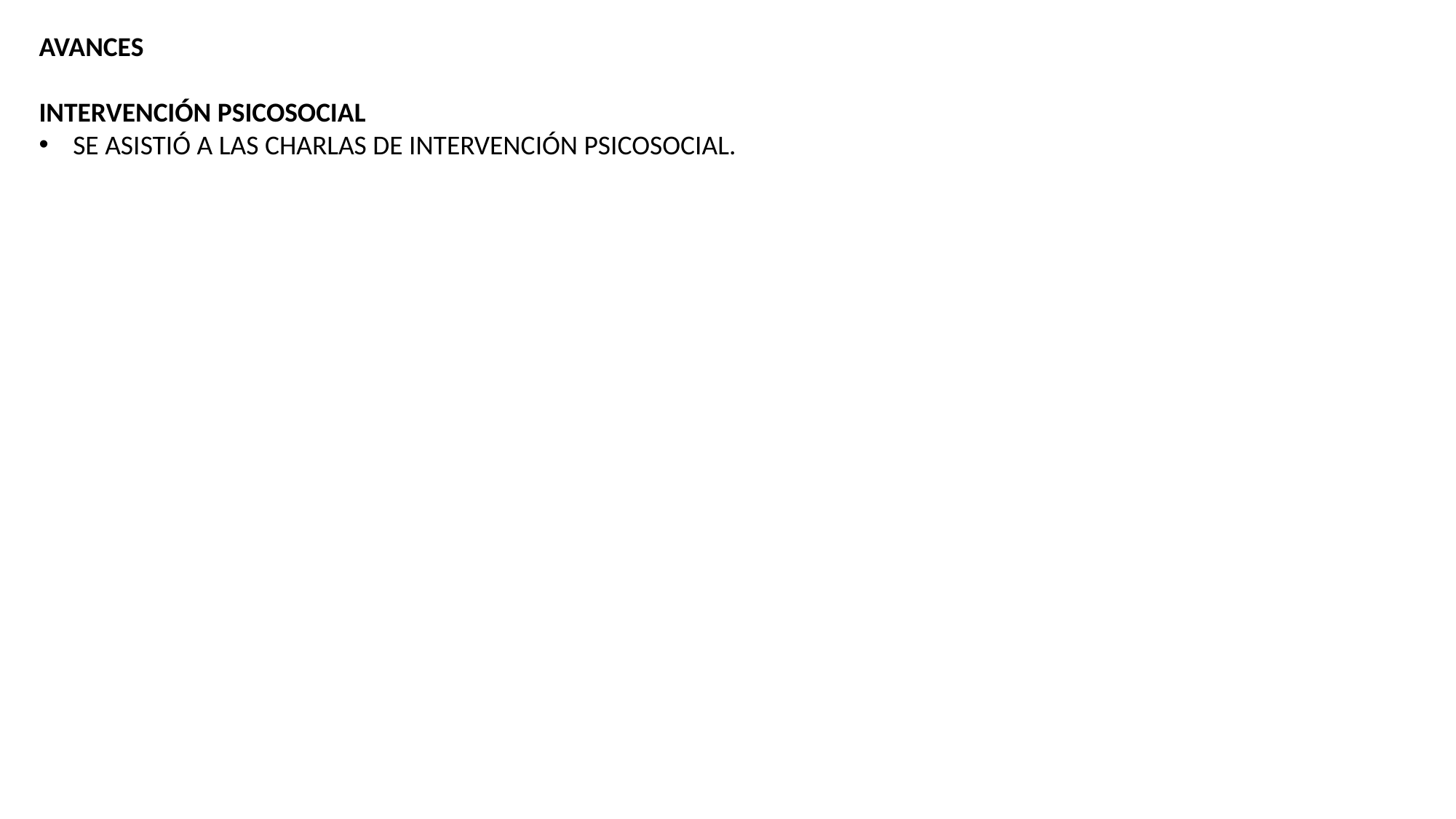

AVANCES

INTERVENCIÓN PSICOSOCIAL
SE ASISTIÓ A LAS CHARLAS DE INTERVENCIÓN PSICOSOCIAL.